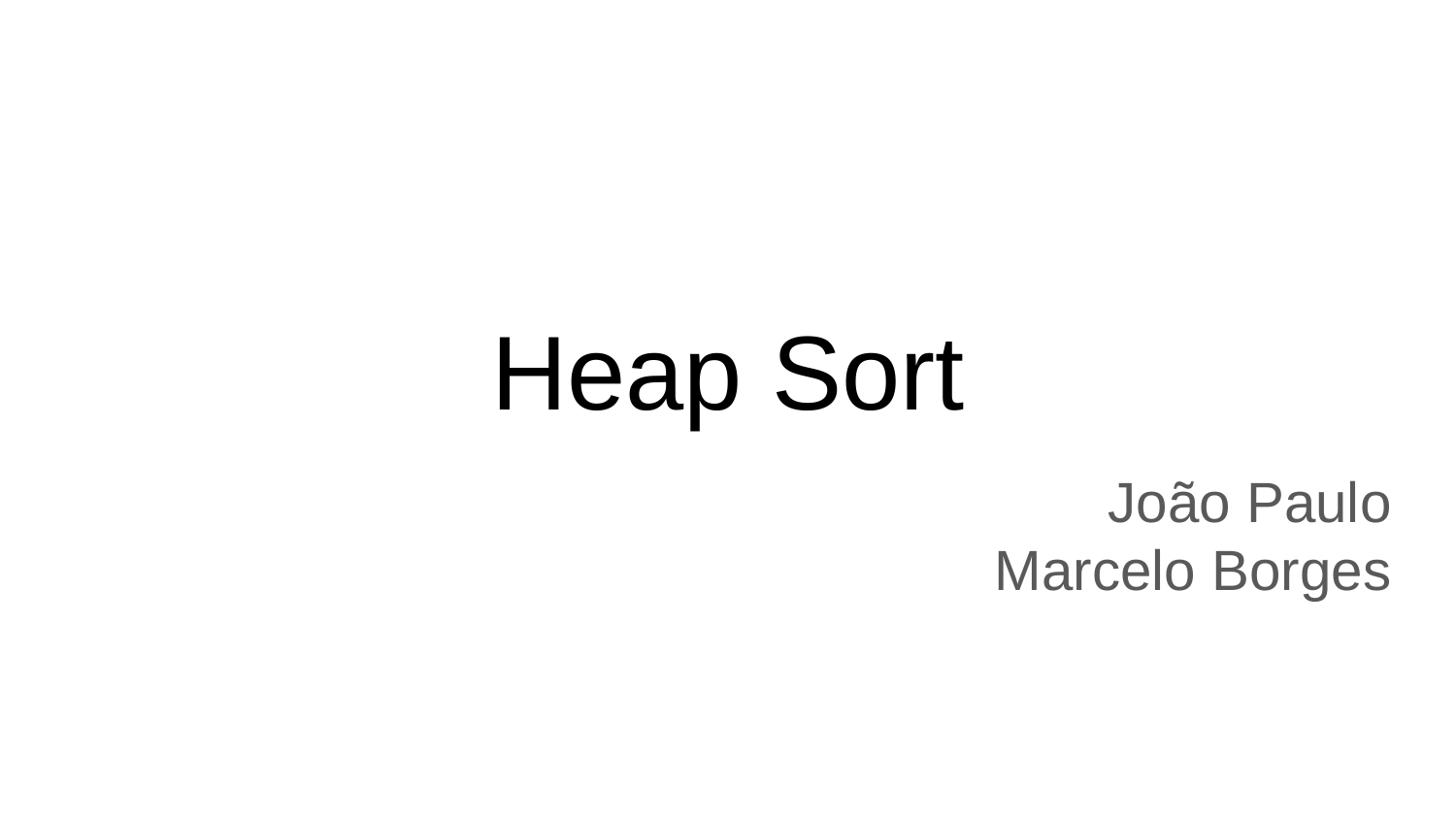

# Heap Sort
João Paulo
Marcelo Borges